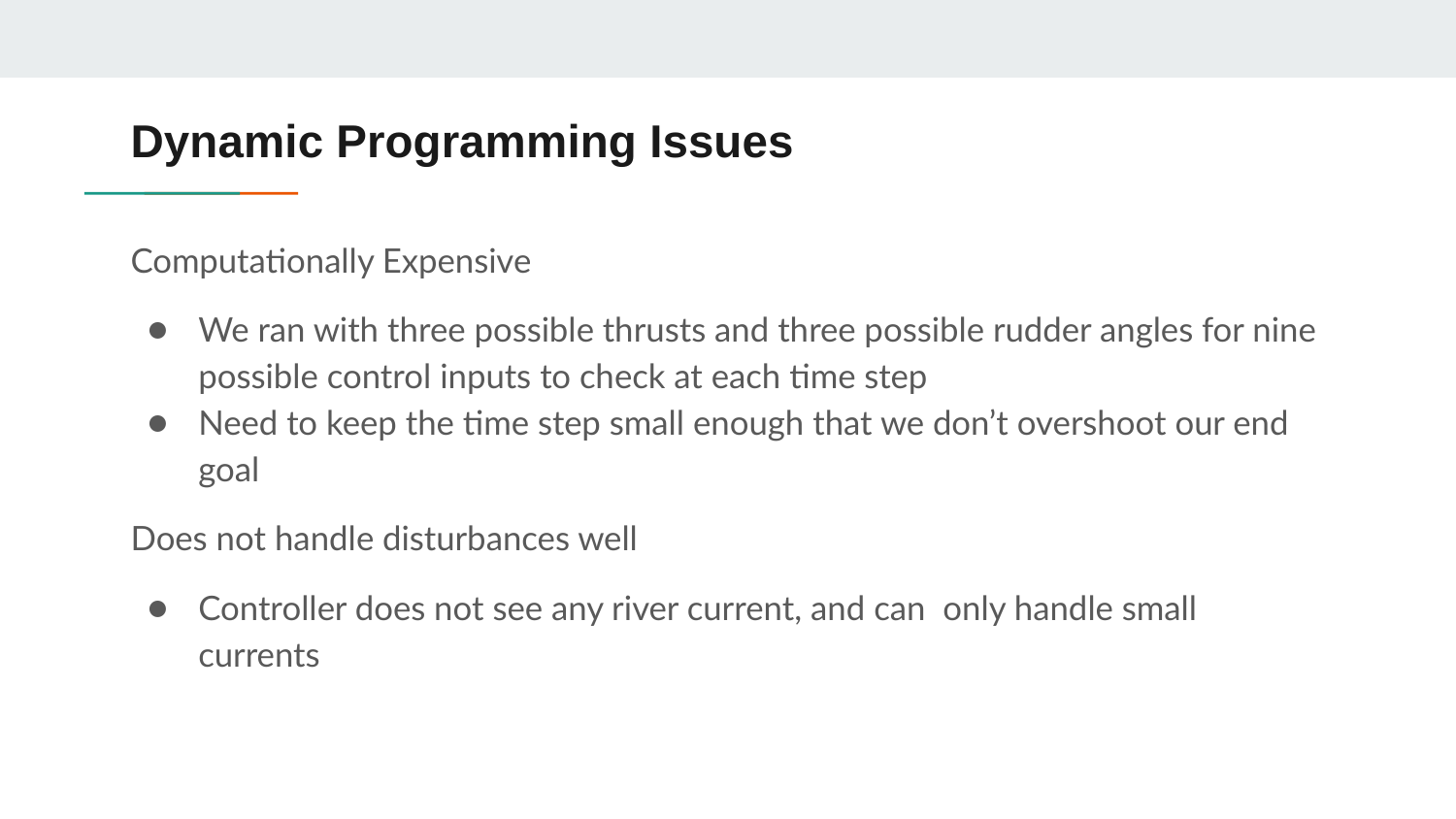

# Dynamic Programming Issues
Computationally Expensive
We ran with three possible thrusts and three possible rudder angles for nine possible control inputs to check at each time step
Need to keep the time step small enough that we don’t overshoot our end goal
Does not handle disturbances well
Controller does not see any river current, and can  only handle small currents